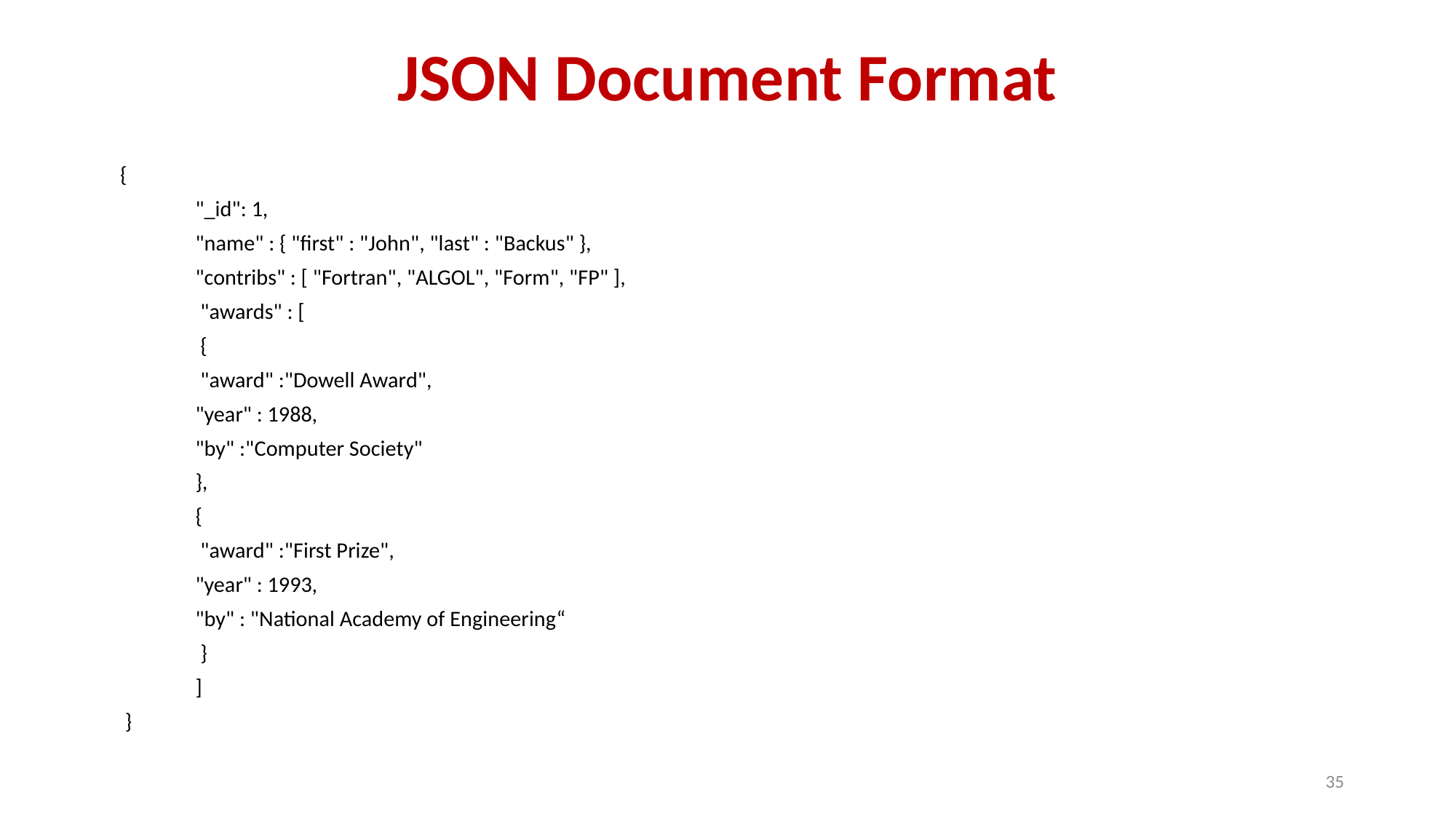

# JSON Document Format
{
	"_id": 1,
	"name" : { "first" : "John", "last" : "Backus" },
	"contribs" : [ "Fortran", "ALGOL", "Form", "FP" ],
	 "awards" : [
		 {
			 "award" :"Dowell Award",
			"year" : 1988,
			"by" :"Computer Society"
		},
		{
			 "award" :"First Prize",
			"year" : 1993,
			"by" : "National Academy of Engineering“
		 }
	]
 }

35